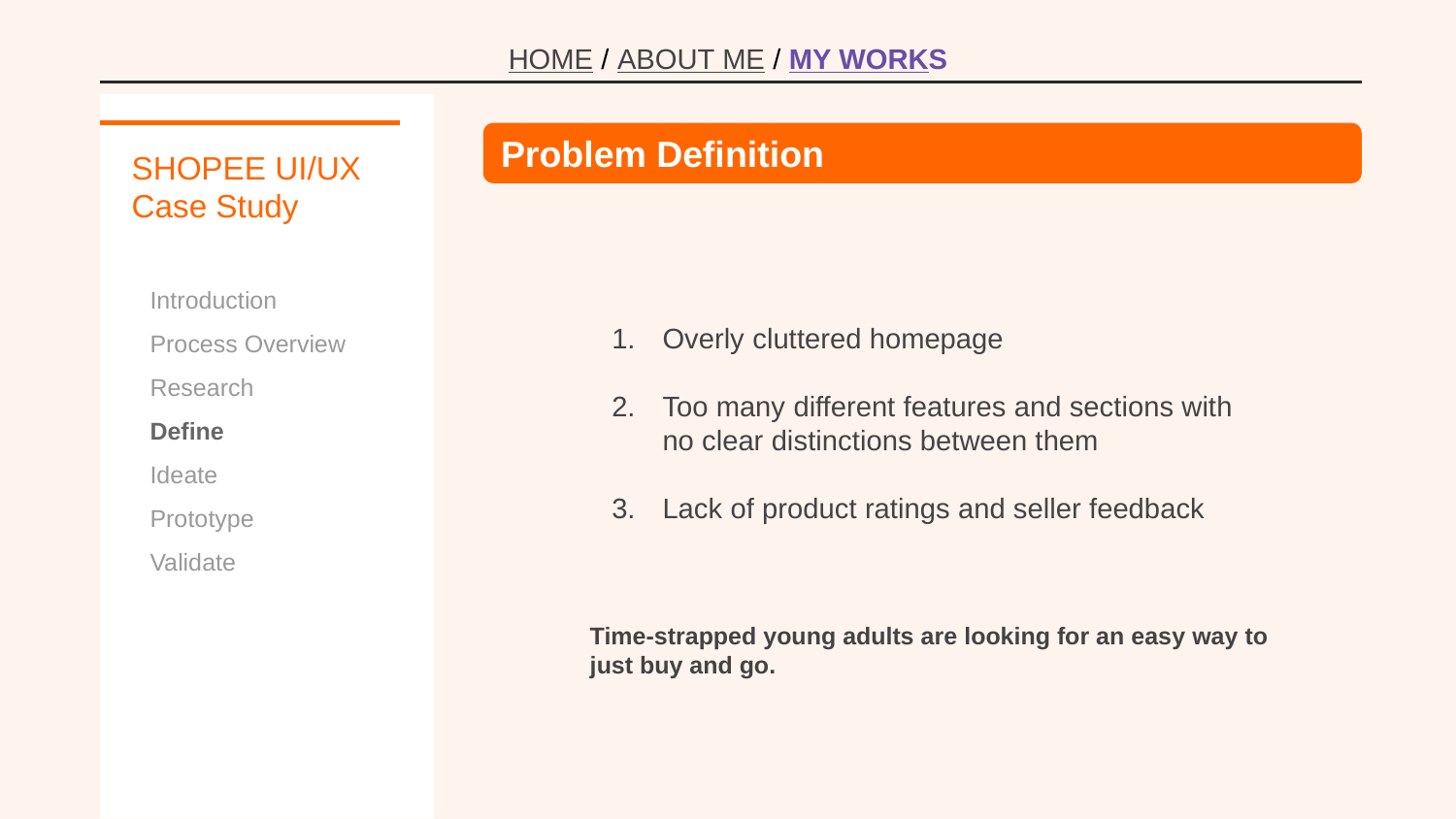

HOME / ABOUT ME / MY WORKS

Problem Definition
# SHOPEE UI/UX Case Study
Introduction
Process Overview
Research
Define
Ideate
Prototype
Validate

Overly cluttered homepage

Too many different features and sections with no clear distinctions between them

Lack of product ratings and seller feedback
Time-strapped young adults are looking for an easy way to just buy and go.